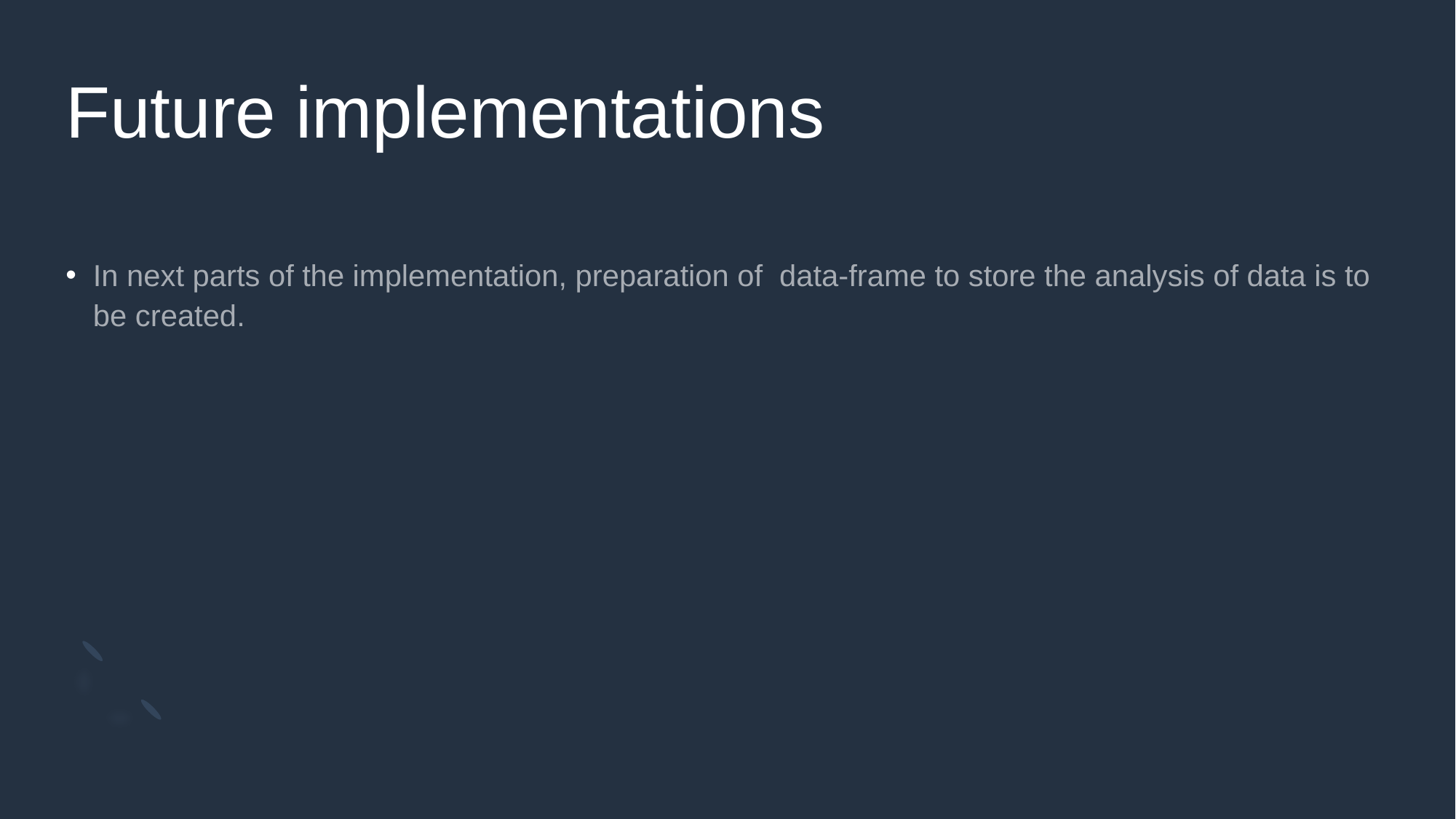

# Future implementations
In next parts of the implementation, preparation of  data-frame to store the analysis of data is to be created.